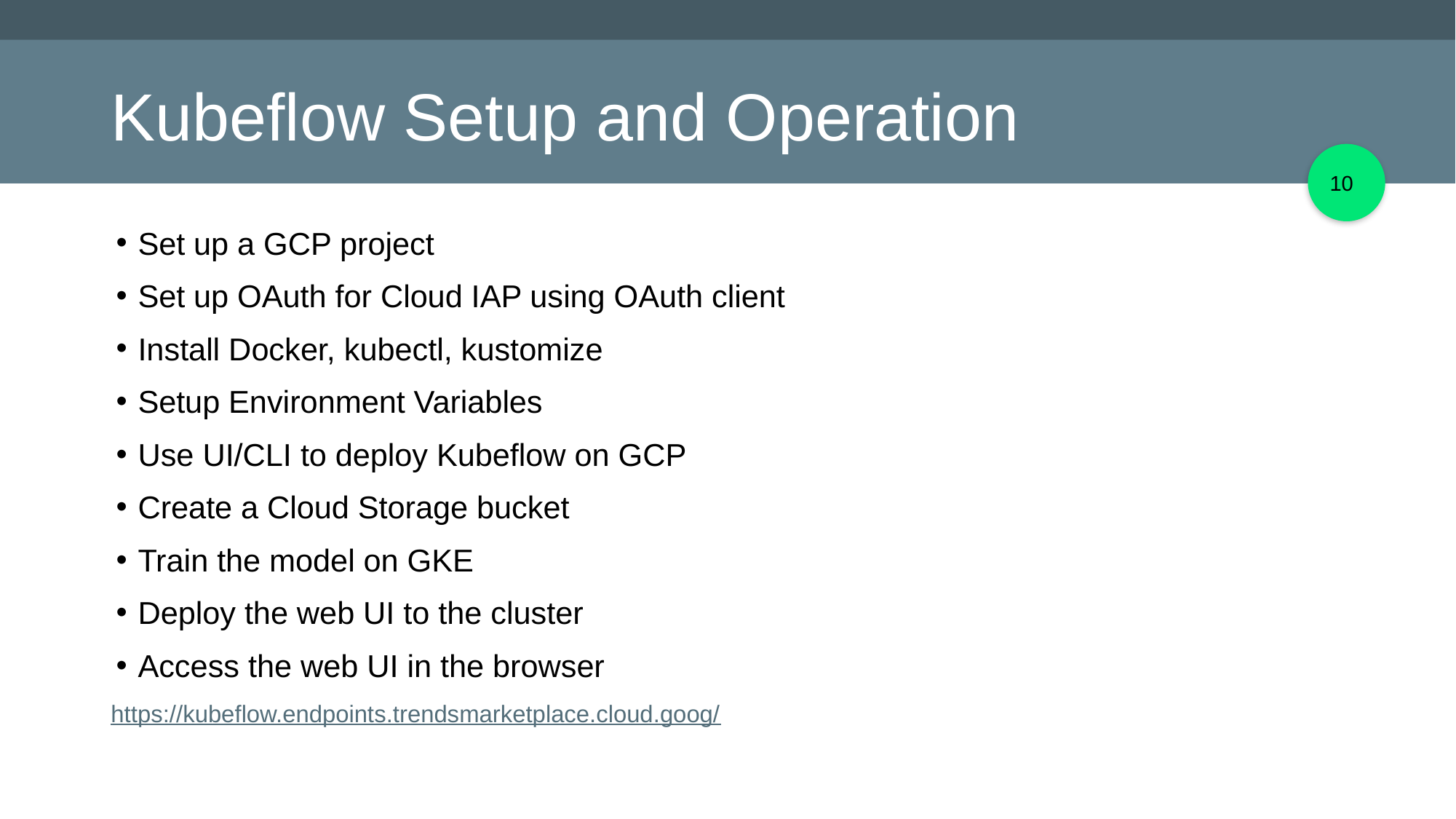

# Kubeflow Setup and Operation
10
Set up a GCP project
Set up OAuth for Cloud IAP using OAuth client
Install Docker, kubectl, kustomize
Setup Environment Variables
Use UI/CLI to deploy Kubeflow on GCP
Create a Cloud Storage bucket
Train the model on GKE
Deploy the web UI to the cluster
Access the web UI in the browser
https://kubeflow.endpoints.trendsmarketplace.cloud.goog/